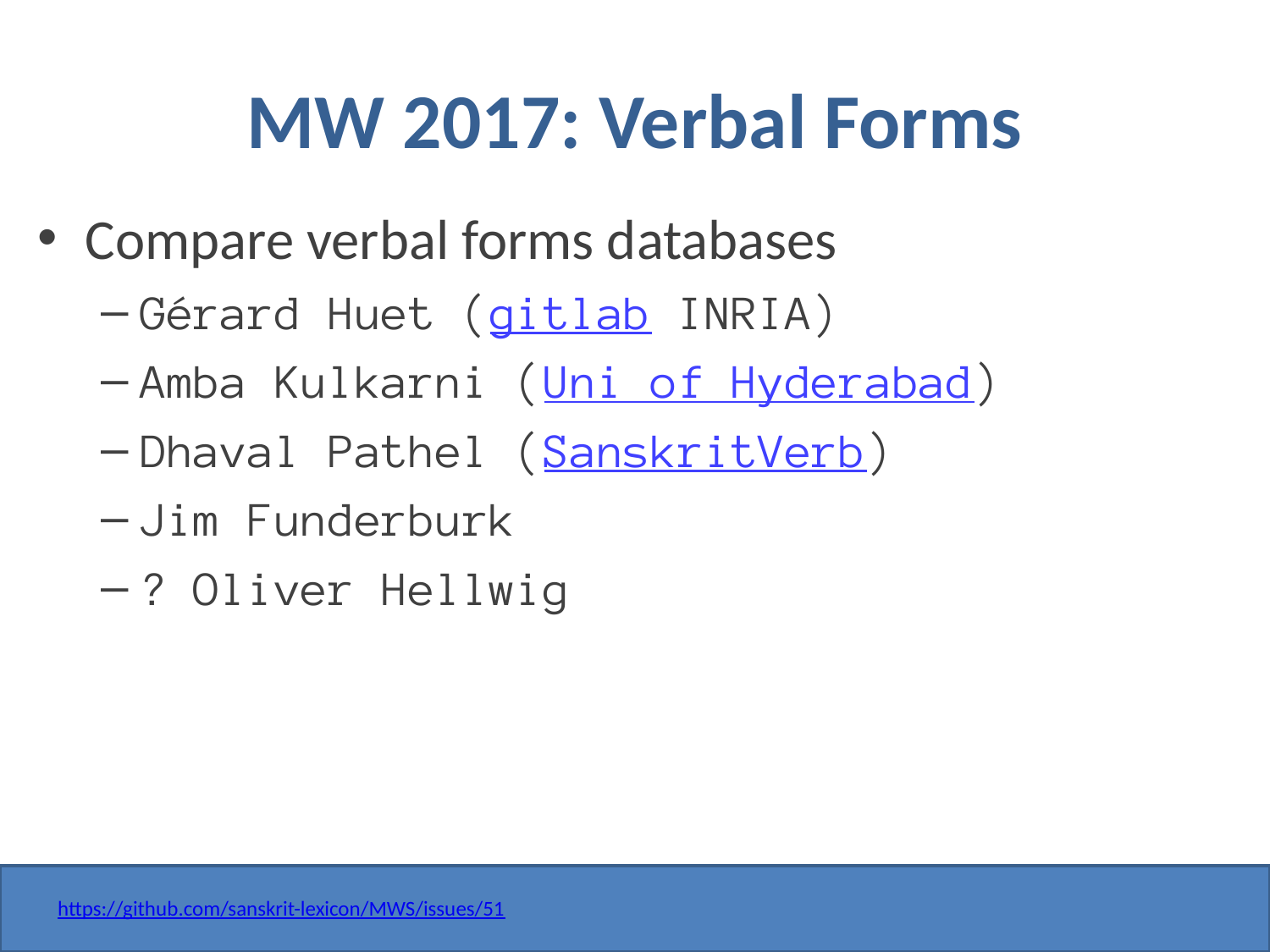

# MW 2017: Verbal Forms
Compare verbal forms databases
Gérard Huet (gitlab INRIA)
Amba Kulkarni (Uni of Hyderabad)
Dhaval Pathel (SanskritVerb)
Jim Funderburk
? Oliver Hellwig

https://github.com/sanskrit-lexicon/MWS/issues/51